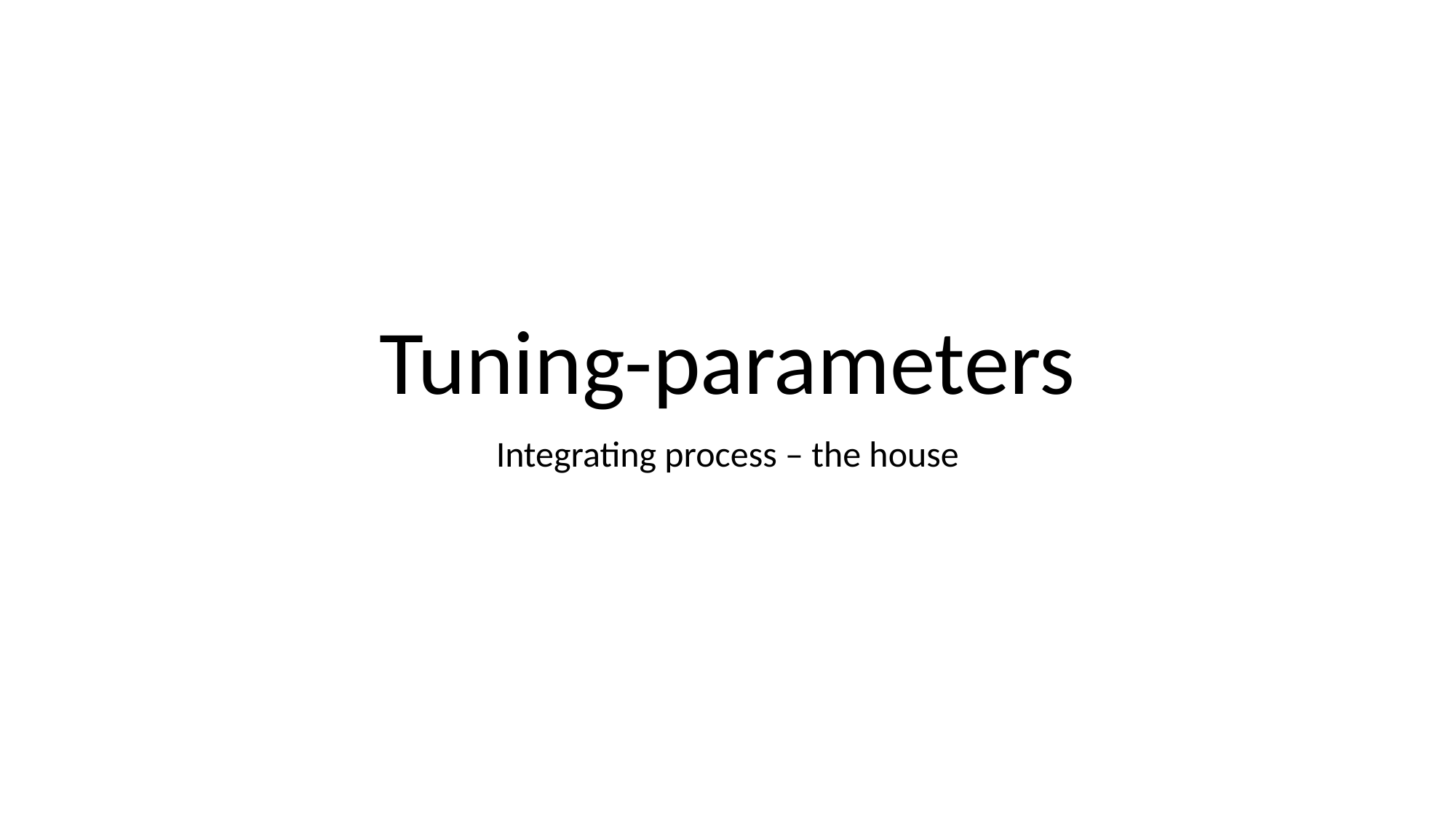

# Tuning-parameters
Integrating process – the house